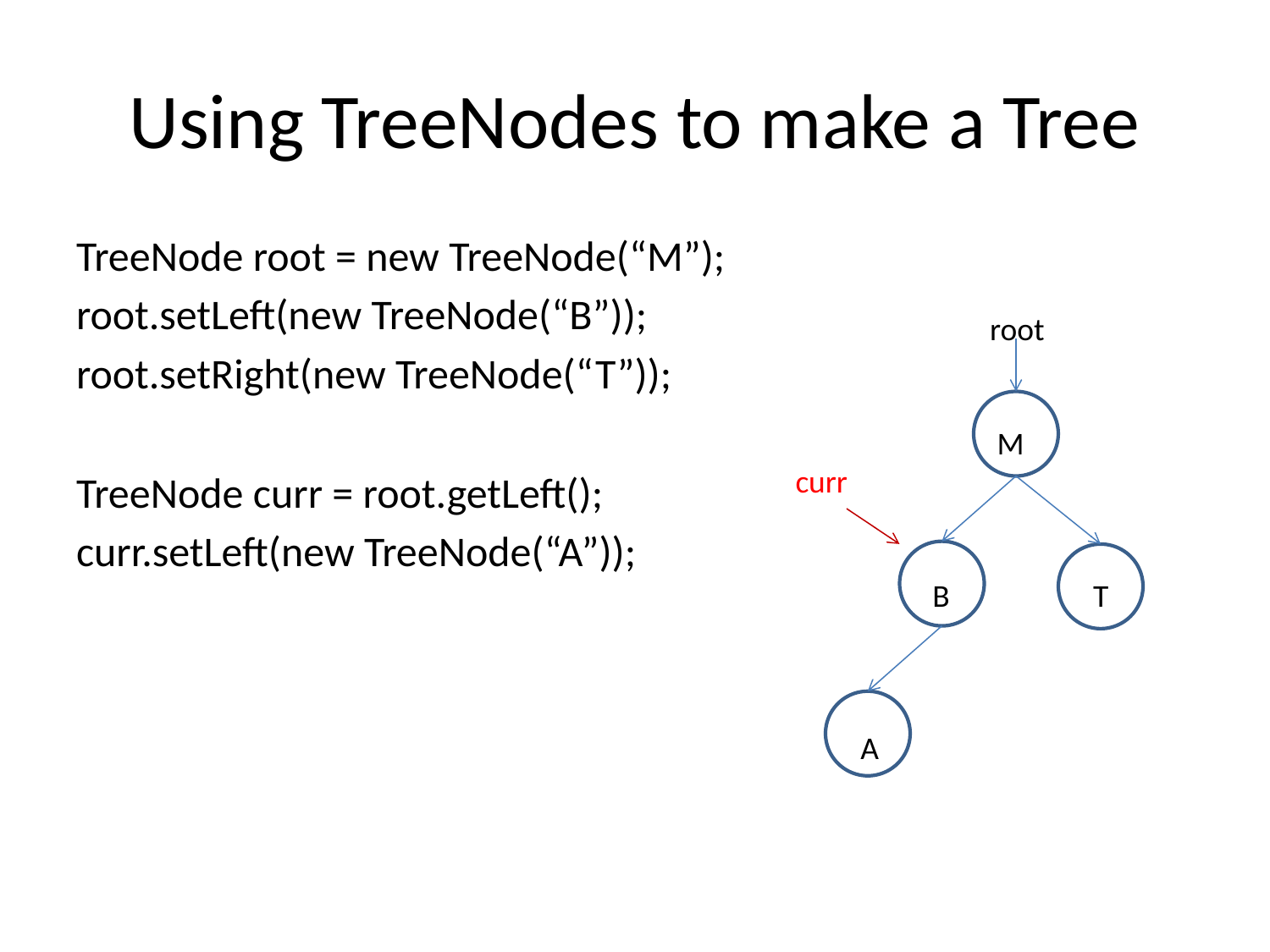

# Using TreeNodes to make a Tree
TreeNode root = new TreeNode(“M”);
root.setLeft(new TreeNode(“B”));
root.setRight(new TreeNode(“T”));

TreeNode curr = root.getLeft();
curr.setLeft(new TreeNode(“A”));

                           root

                            M
curr

                   B                    T

         A